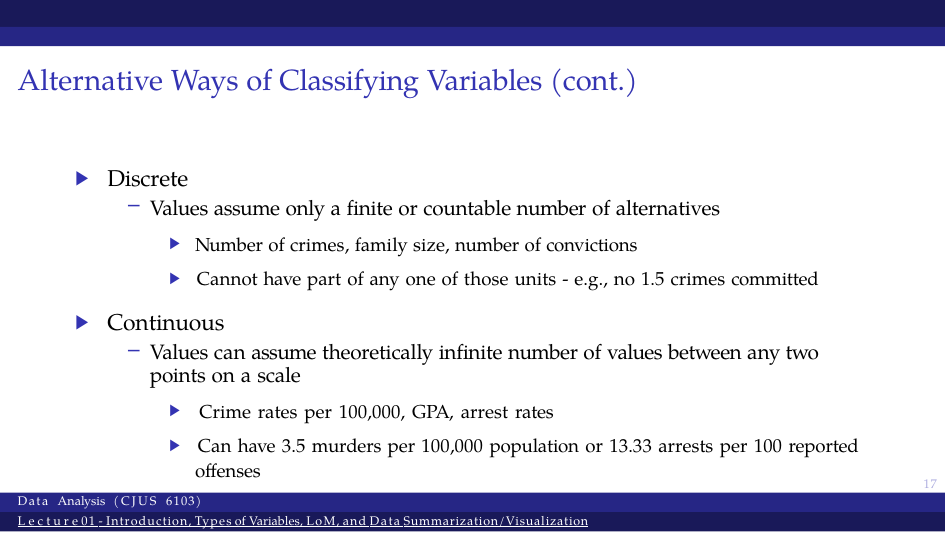

# Alternative Ways of Classifying Variables (cont.)
▶ Discrete
Values assume only a finite or countable number of alternatives
▶ Number of crimes, family size, number of convictions
▶ Cannot have part of any one of those units - e.g., no 1.5 crimes committed
▶ Continuous
Values can assume theoretically infinite number of values between any two points on a scale
▶ Crime rates per 100,000, GPA, arrest rates
▶ Can have 3.5 murders per 100,000 population or 13.33 arrests per 100 reported offenses
17
Data Analysis (CJUS 6103)
Lecture 01 - Introduction, Types of Variables, LoM, and Data Summarization/Visualization